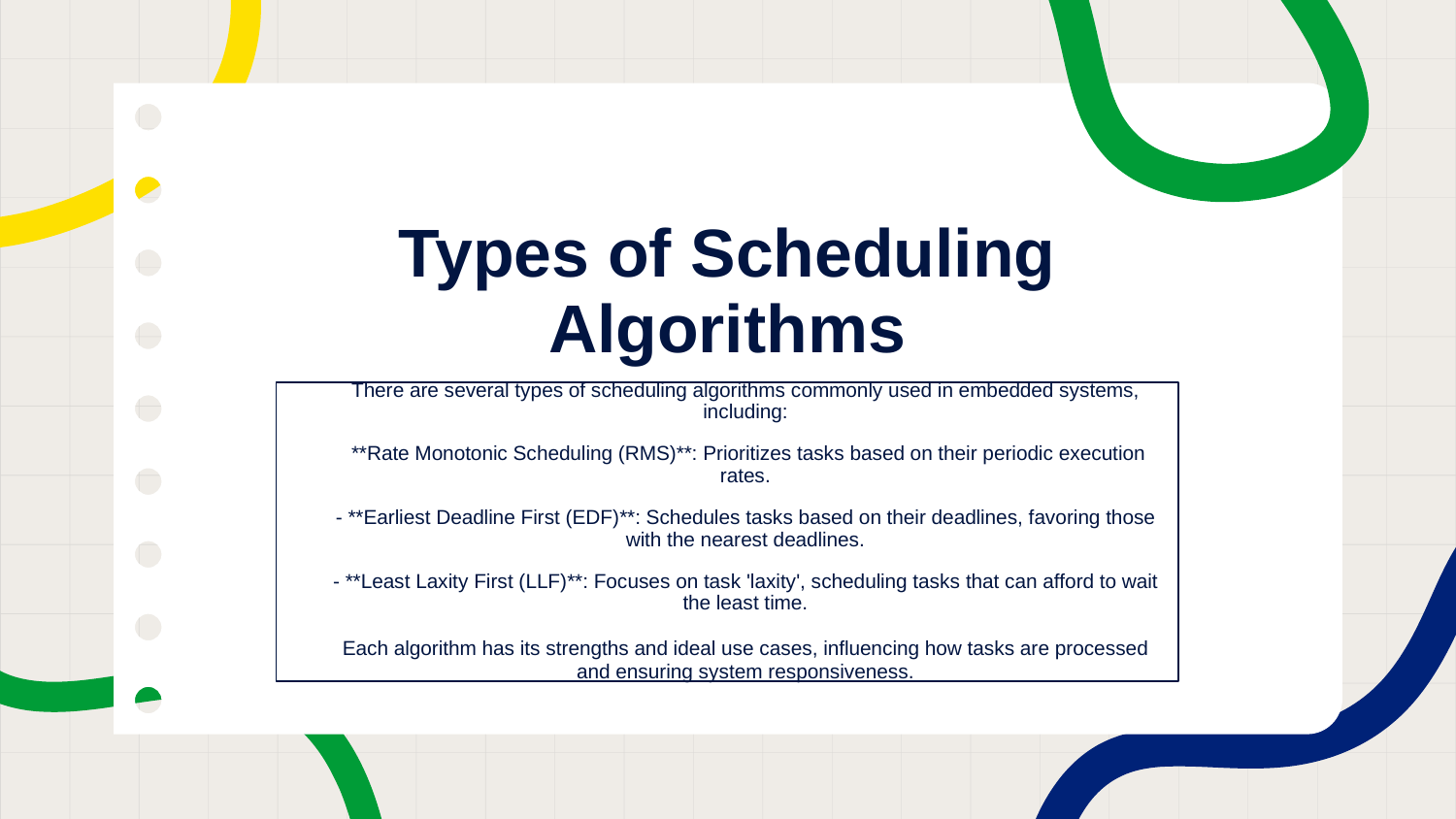

# Types of Scheduling Algorithms
There are several types of scheduling algorithms commonly used in embedded systems, including:
 **Rate Monotonic Scheduling (RMS)**: Prioritizes tasks based on their periodic execution rates.
- **Earliest Deadline First (EDF)**: Schedules tasks based on their deadlines, favoring those with the nearest deadlines.
- **Least Laxity First (LLF)**: Focuses on task 'laxity', scheduling tasks that can afford to wait the least time.
Each algorithm has its strengths and ideal use cases, influencing how tasks are processed and ensuring system responsiveness.